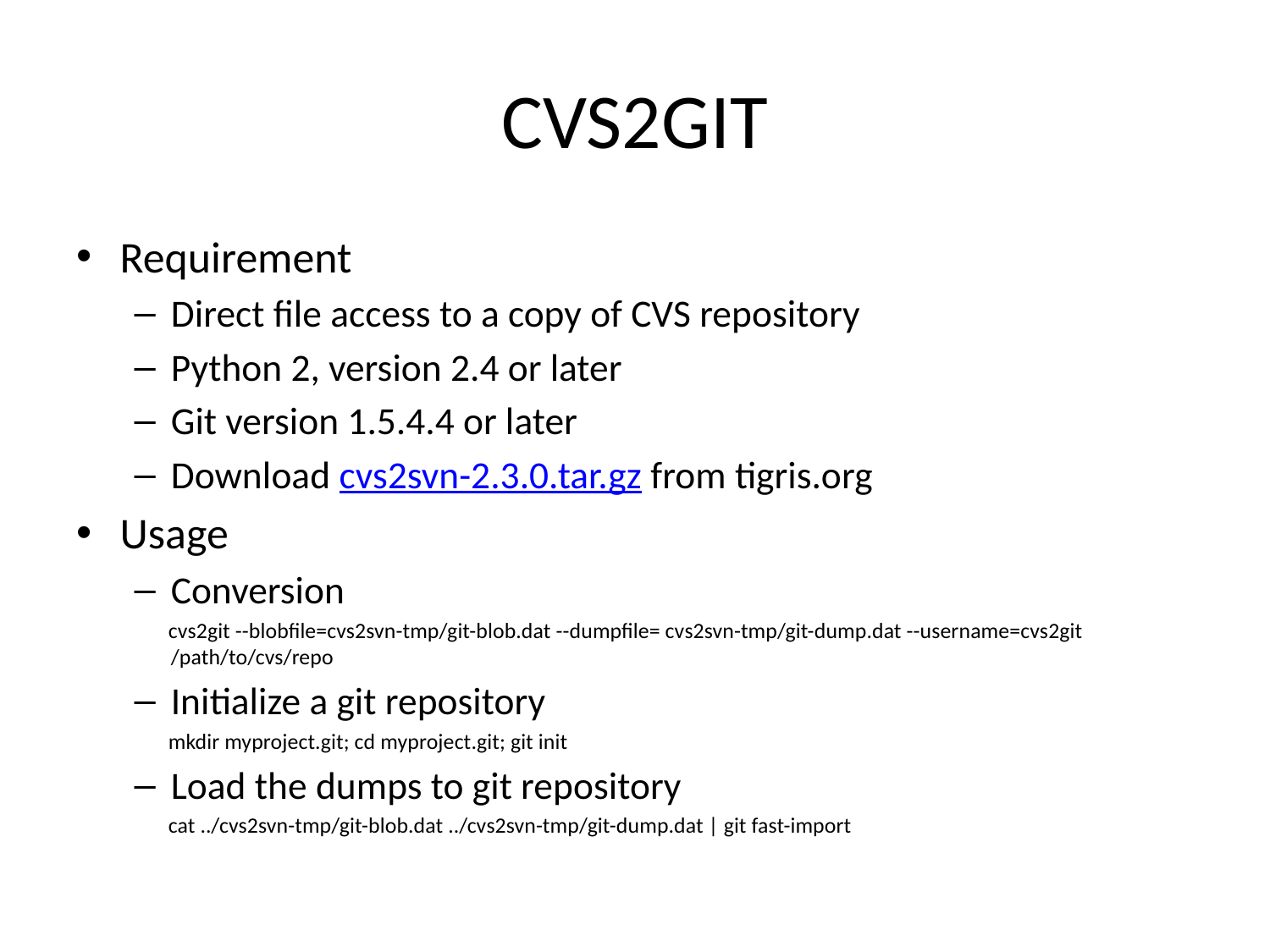

# CVS2GIT
Requirement
Direct file access to a copy of CVS repository
Python 2, version 2.4 or later
Git version 1.5.4.4 or later
Download cvs2svn-2.3.0.tar.gz from tigris.org
Usage
Conversion
cvs2git --blobfile=cvs2svn-tmp/git-blob.dat --dumpfile= cvs2svn-tmp/git-dump.dat --username=cvs2git /path/to/cvs/repo
Initialize a git repository
mkdir myproject.git; cd myproject.git; git init
Load the dumps to git repository
cat ../cvs2svn-tmp/git-blob.dat ../cvs2svn-tmp/git-dump.dat | git fast-import